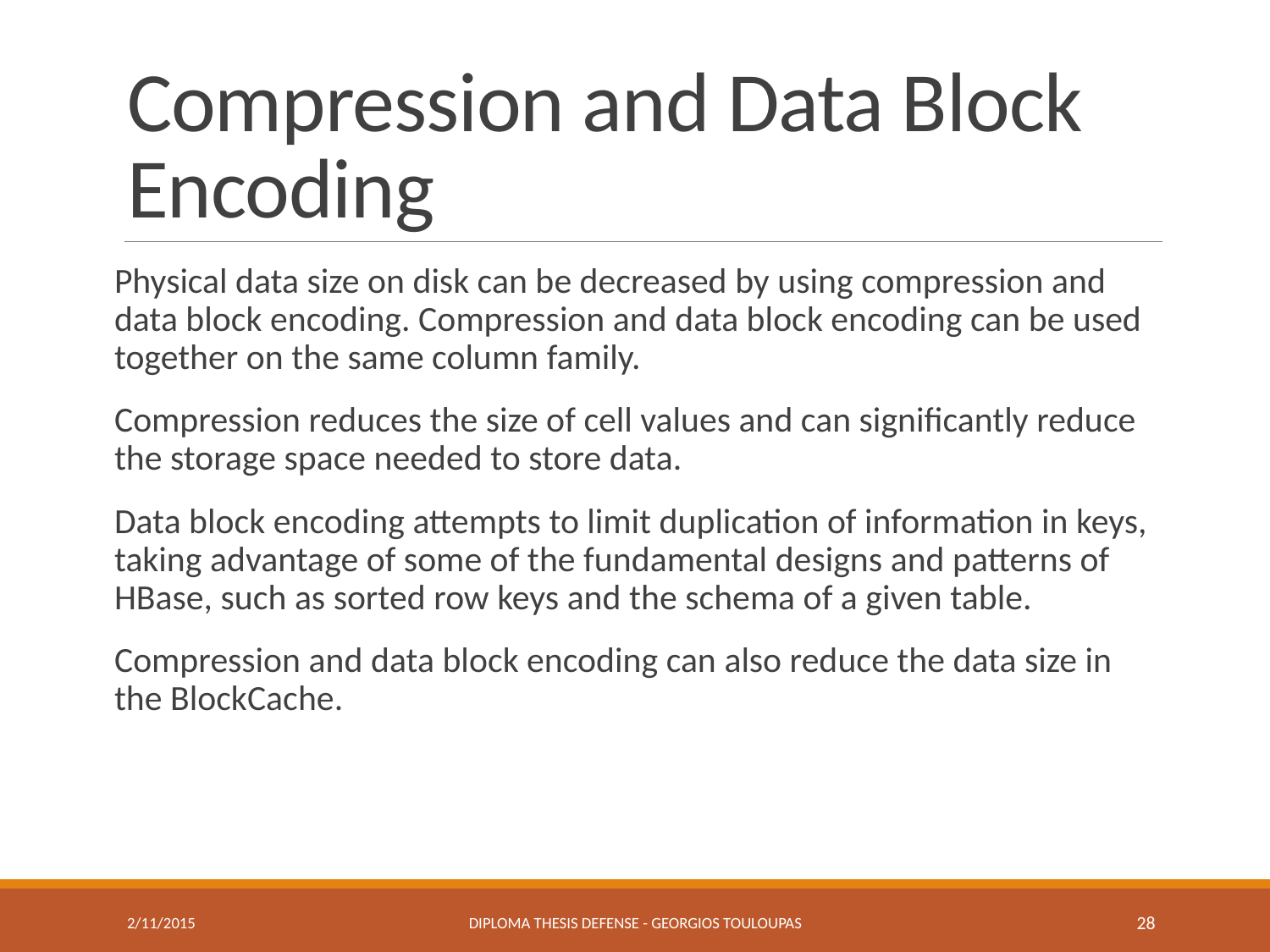

# Compression and Data Block Encoding
Physical data size on disk can be decreased by using compression and data block encoding. Compression and data block encoding can be used together on the same column family.
Compression reduces the size of cell values and can significantly reduce the storage space needed to store data.
Data block encoding attempts to limit duplication of information in keys, taking advantage of some of the fundamental designs and patterns of HBase, such as sorted row keys and the schema of a given table.
Compression and data block encoding can also reduce the data size in the BlockCache.
2/11/2015
Diploma Thesis Defense - Georgios Touloupas
28